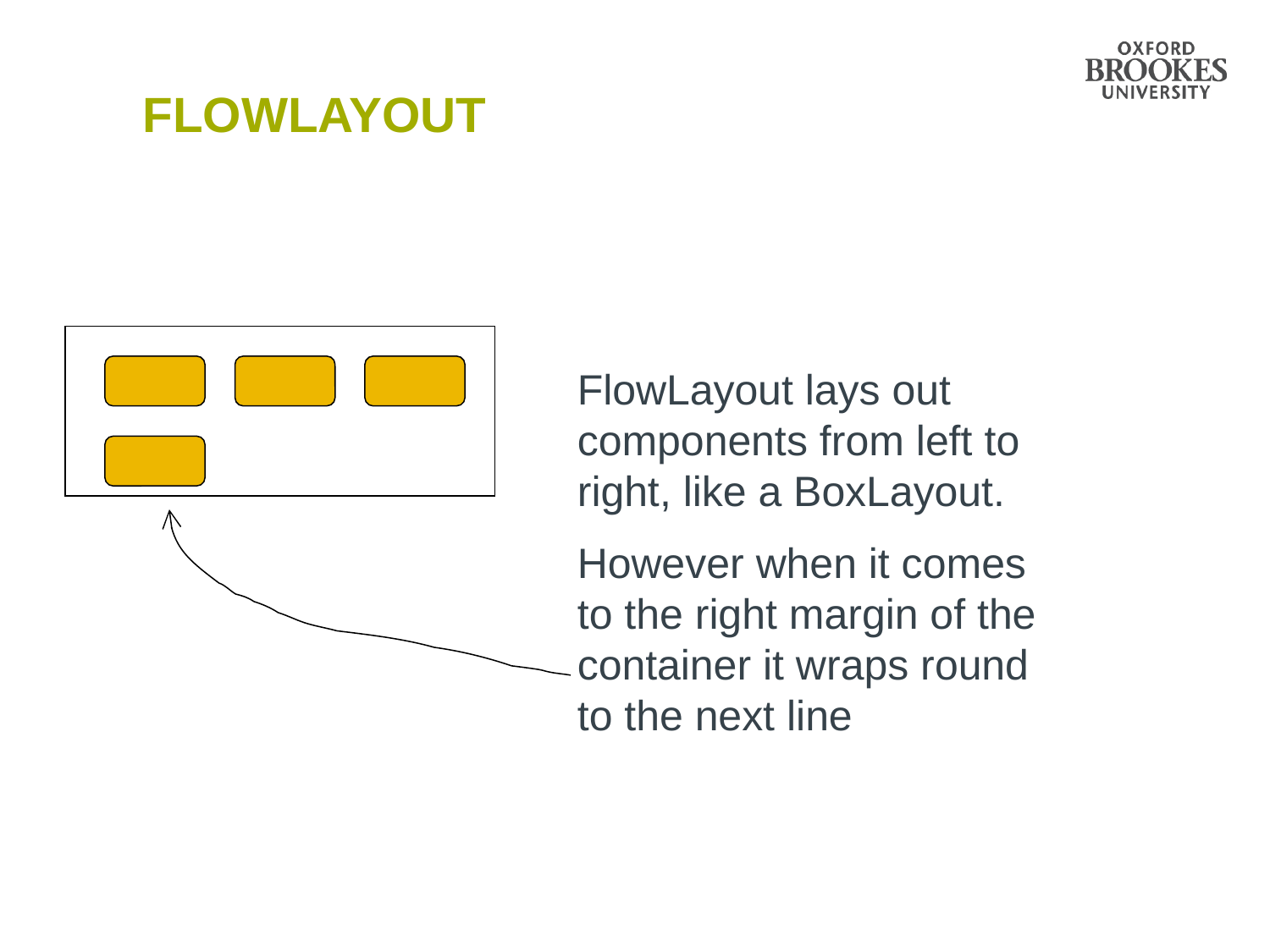

# FlowLayout

FlowLayout lays out components from left to right, like a BoxLayout.
However when it comes to the right margin of the container it wraps round to the next line